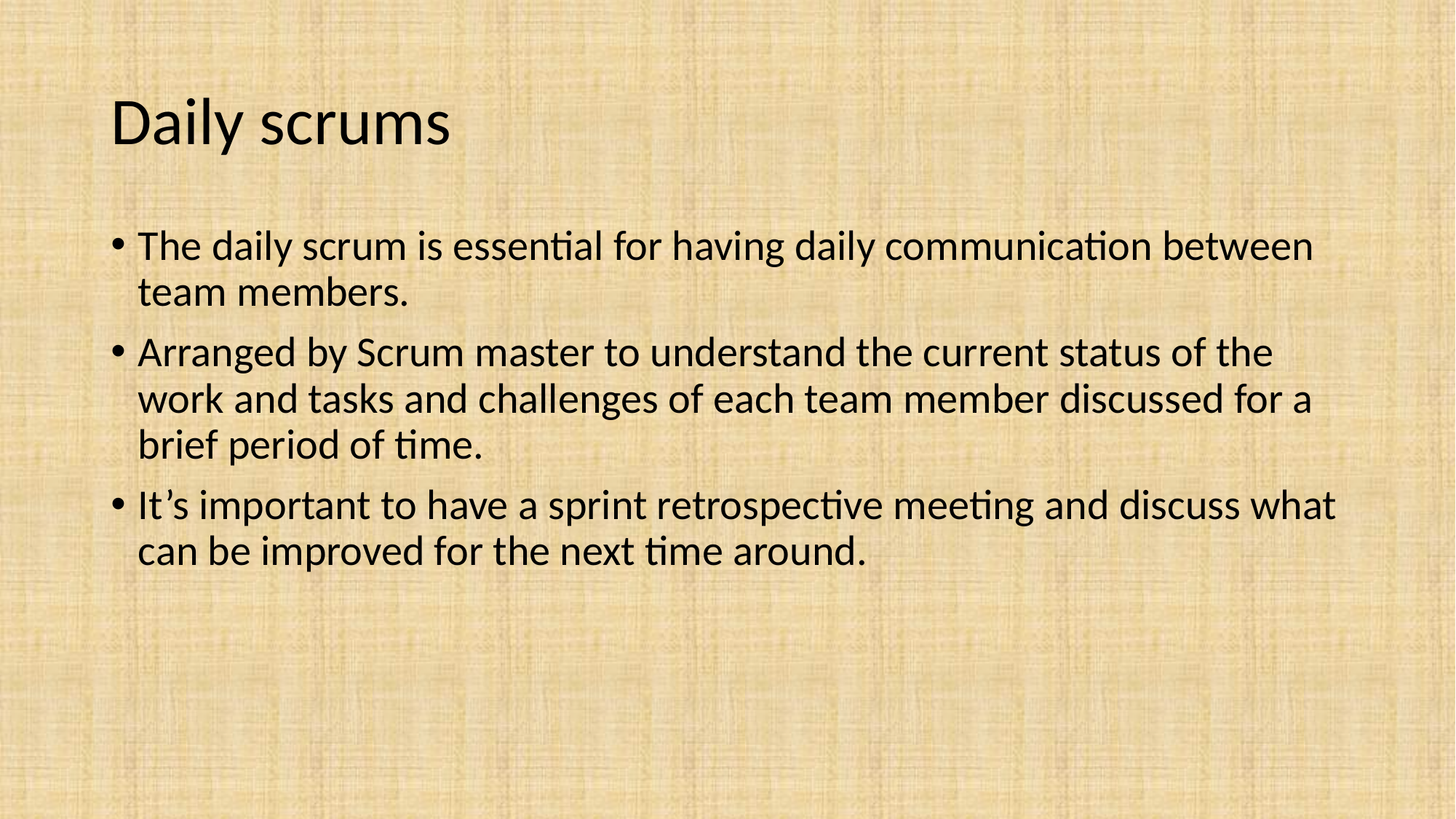

# Daily scrums
The daily scrum is essential for having daily communication between team members.
Arranged by Scrum master to understand the current status of the work and tasks and challenges of each team member discussed for a brief period of time.
It’s important to have a sprint retrospective meeting and discuss what can be improved for the next time around.